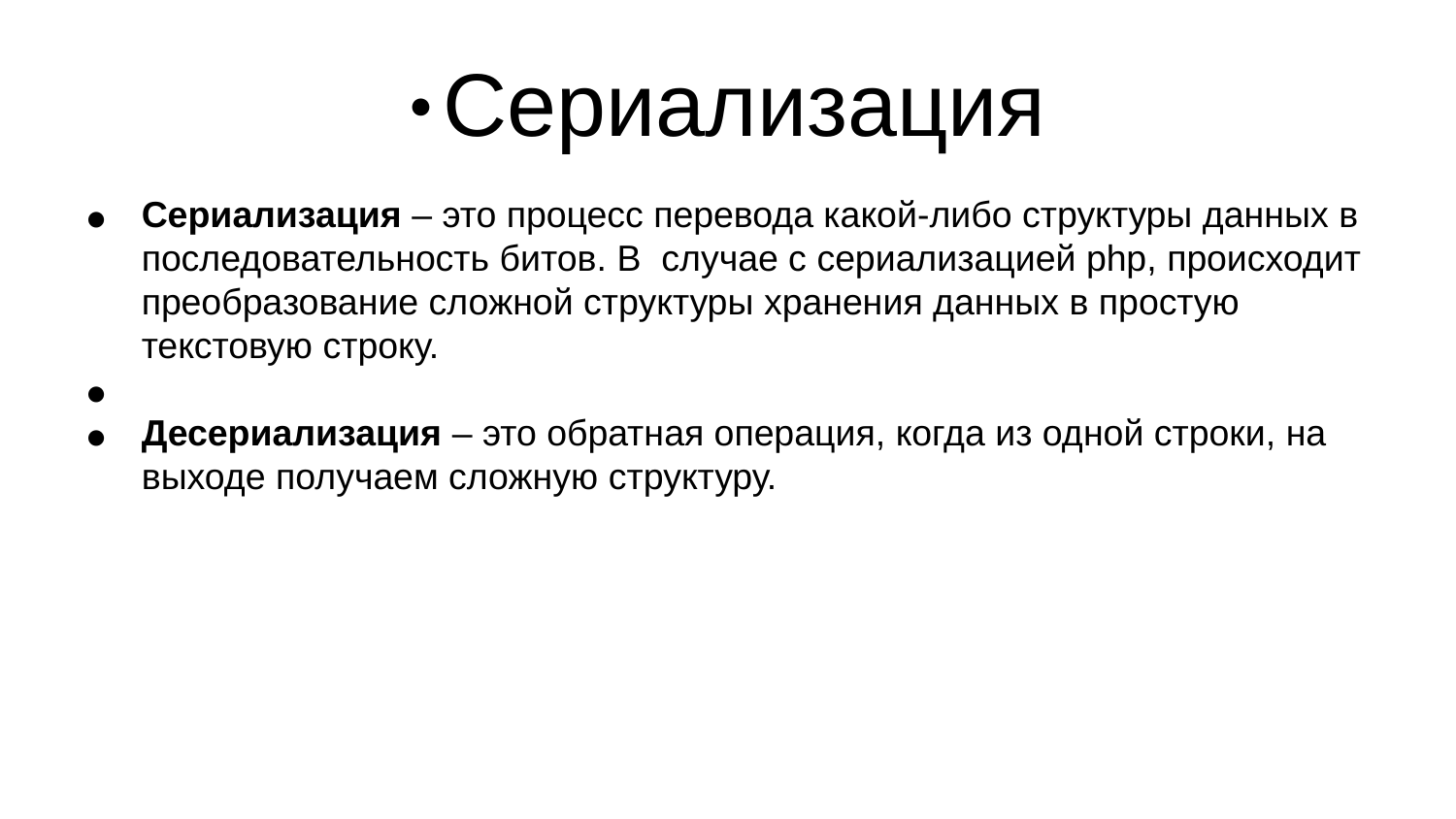

Сериализация
Сериализация – это процесс перевода какой-либо структуры данных в последовательность битов. В  случае с сериализацией php, происходит преобразование сложной структуры хранения данных в простую текстовую строку.

Десериализация – это обратная операция, когда из одной строки, на выходе получаем сложную структуру.